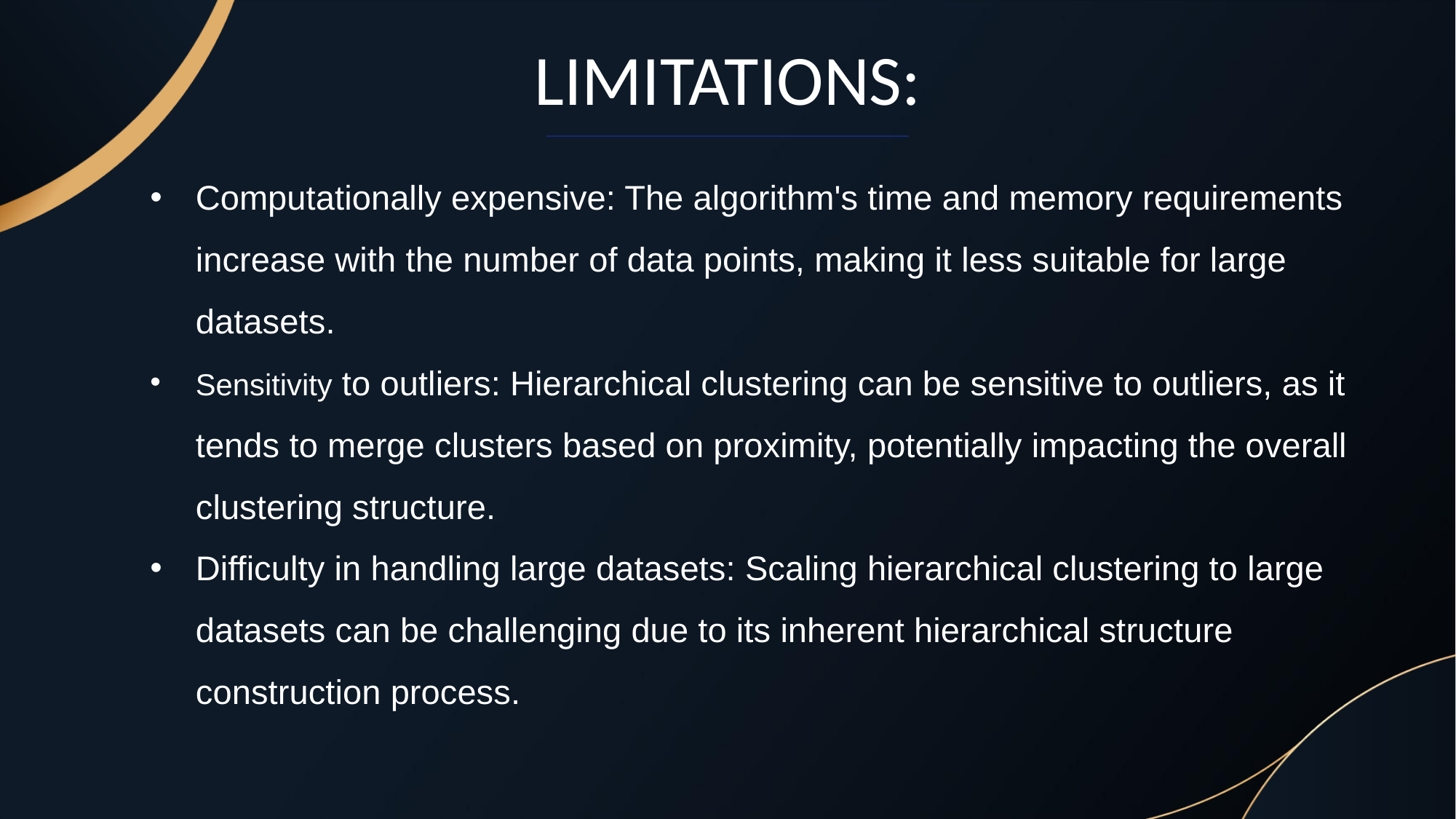

# Limitations:
Computationally expensive: The algorithm's time and memory requirements increase with the number of data points, making it less suitable for large datasets.
Sensitivity to outliers: Hierarchical clustering can be sensitive to outliers, as it tends to merge clusters based on proximity, potentially impacting the overall clustering structure.
Difficulty in handling large datasets: Scaling hierarchical clustering to large datasets can be challenging due to its inherent hierarchical structure construction process.